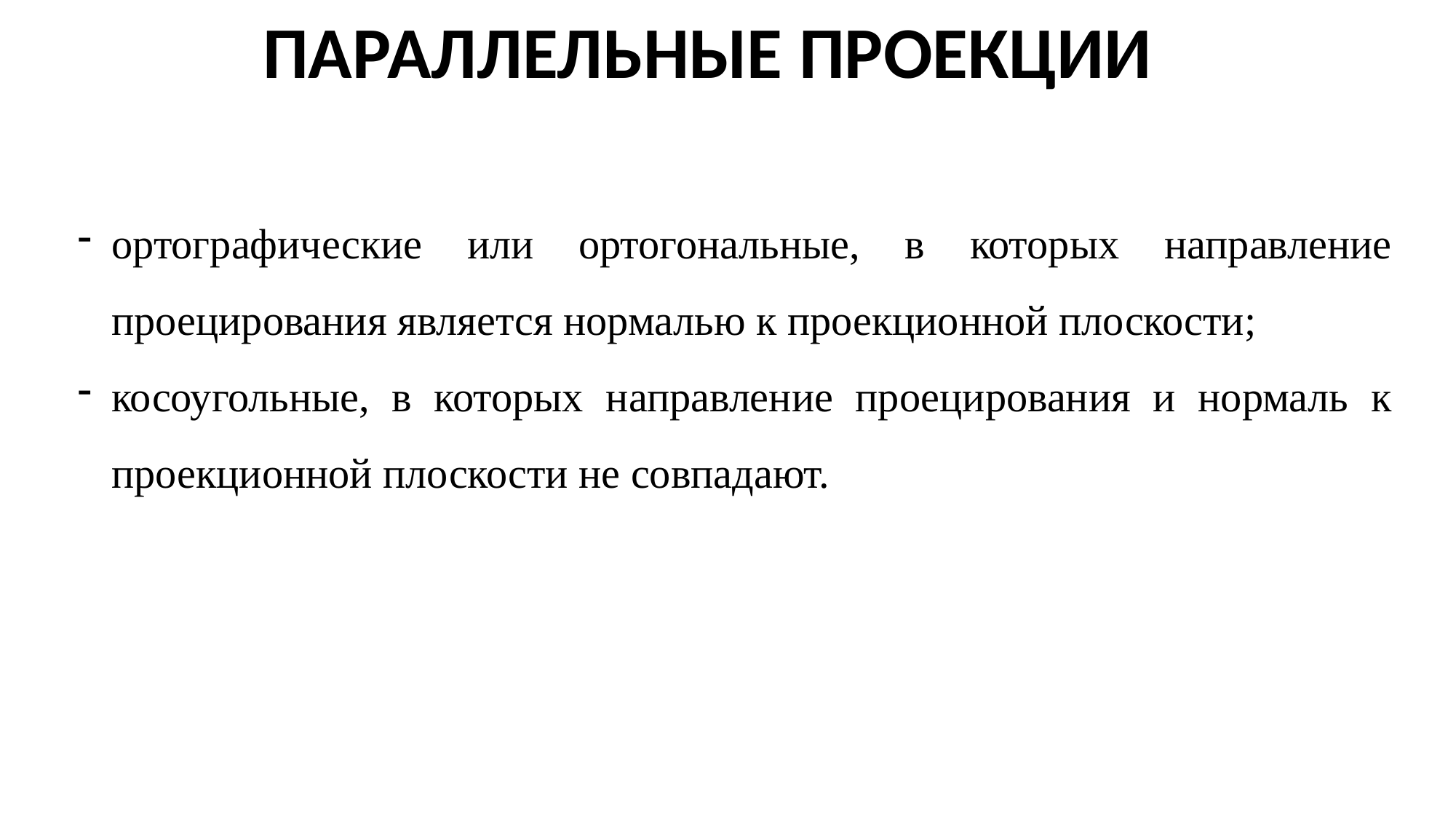

ПАРАЛЛЕЛЬНЫЕ ПРОЕКЦИИ
ортографические или ортогональные, в которых направление проецирования является нормалью к проекционной плоскости;
косоугольные, в которых направление проецирования и нормаль к проекционной плоскости не совпадают.